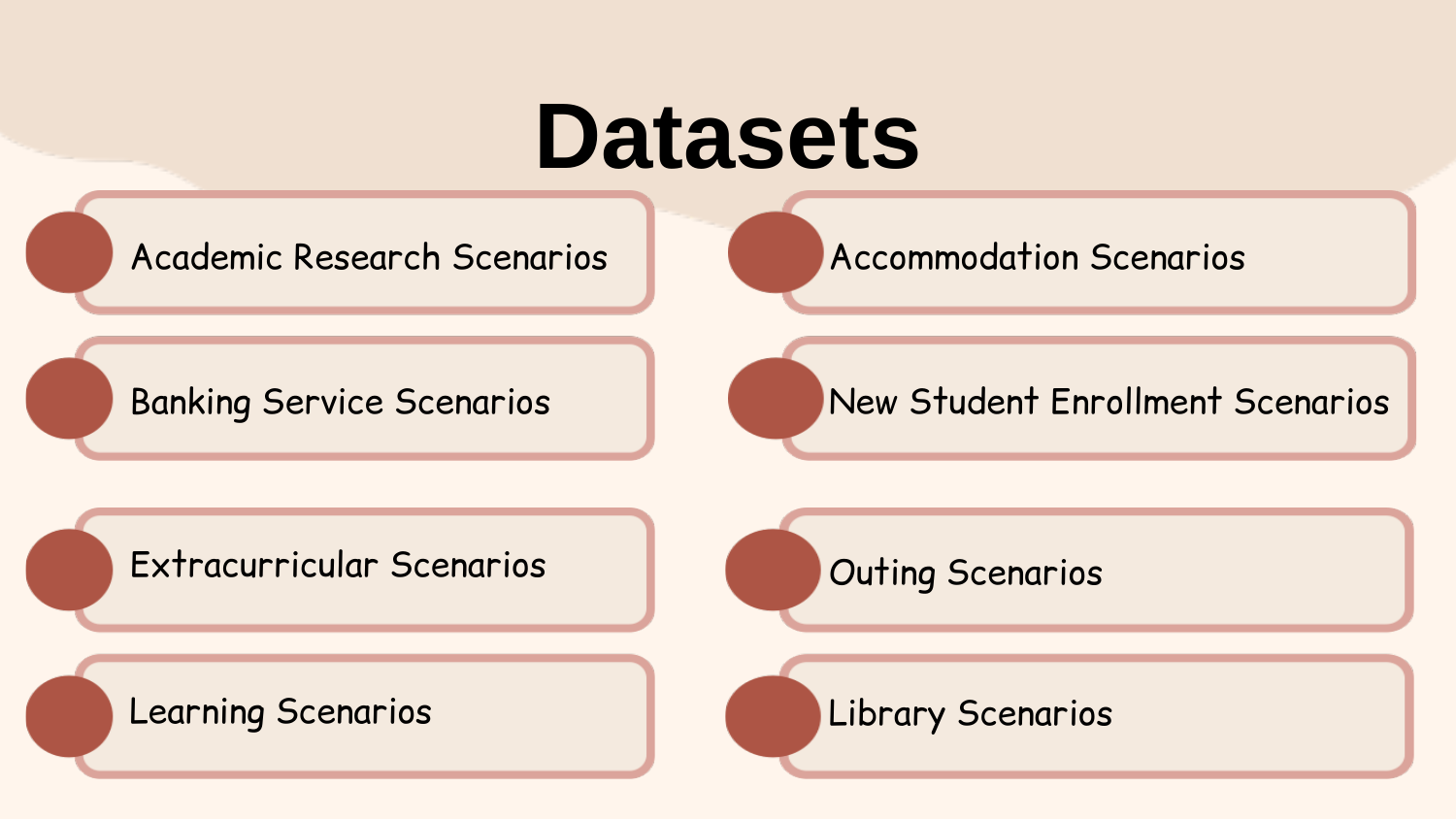

Datasets

Academic Research Scenarios
Accommodation Scenarios
Banking Service Scenarios
New Student Enrollment Scenarios

Extracurricular Scenarios
Outing Scenarios
Learning Scenarios
Library Scenarios